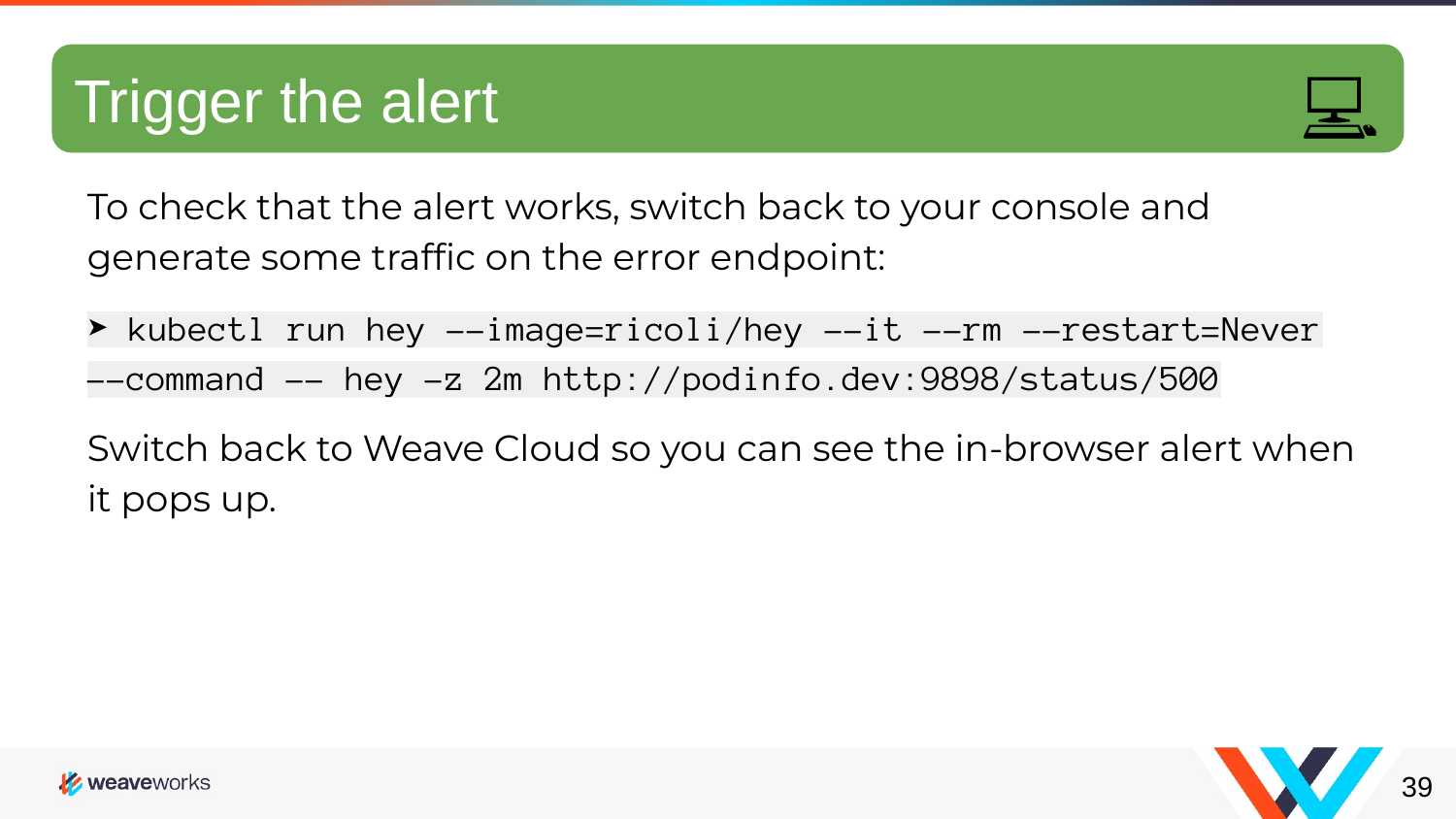

💻
Trigger the alert
# Triggering the Alert
To check that the alert works, switch back to your console and generate some traffic on the error endpoint:
➤ kubectl run hey --image=ricoli/hey --it --rm --restart=Never --command -- hey -z 2m http://podinfo.dev:9898/status/500
Switch back to Weave Cloud so you can see the in-browser alert when it pops up.
39